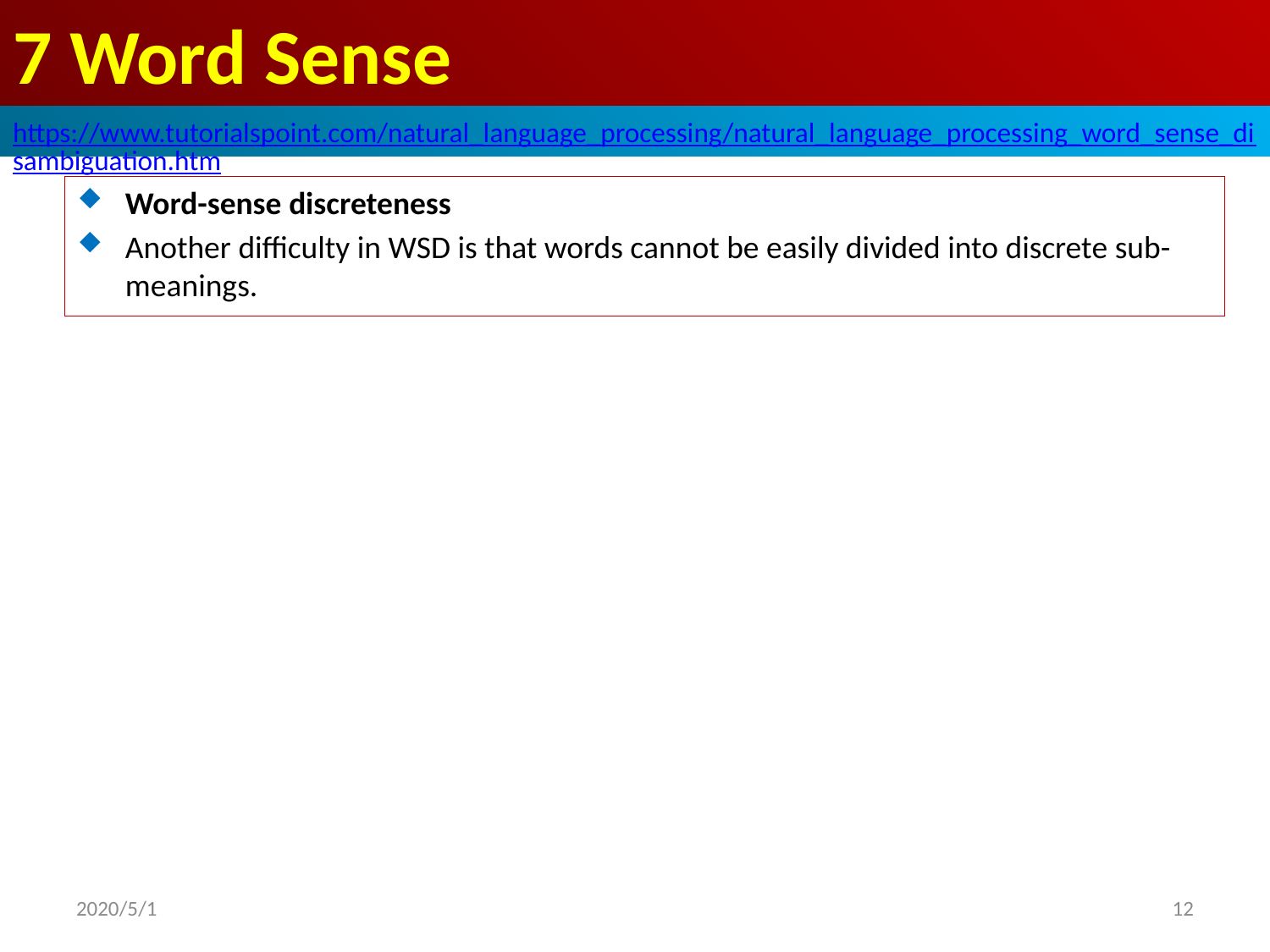

# 7 Word Sense
https://www.tutorialspoint.com/natural_language_processing/natural_language_processing_word_sense_disambiguation.htm
Word-sense discreteness
Another difficulty in WSD is that words cannot be easily divided into discrete sub-meanings.
2020/5/1
12